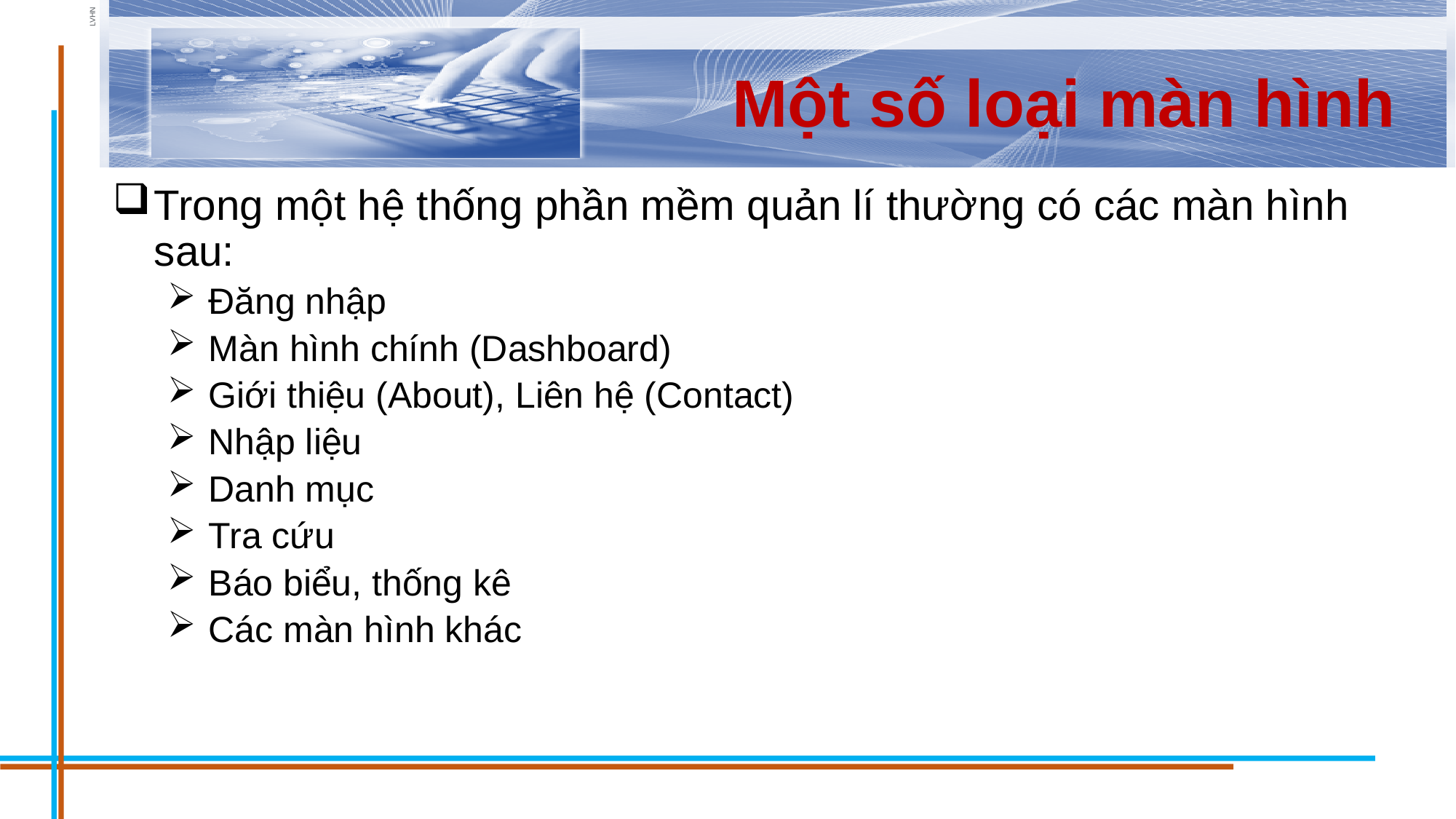

# Một số loại màn hình
Trong một hệ thống phần mềm quản lí thường có các màn hình sau:
Đăng nhập
Màn hình chính (Dashboard)
Giới thiệu (About), Liên hệ (Contact)
Nhập liệu
Danh mục
Tra cứu
Báo biểu, thống kê
Các màn hình khác